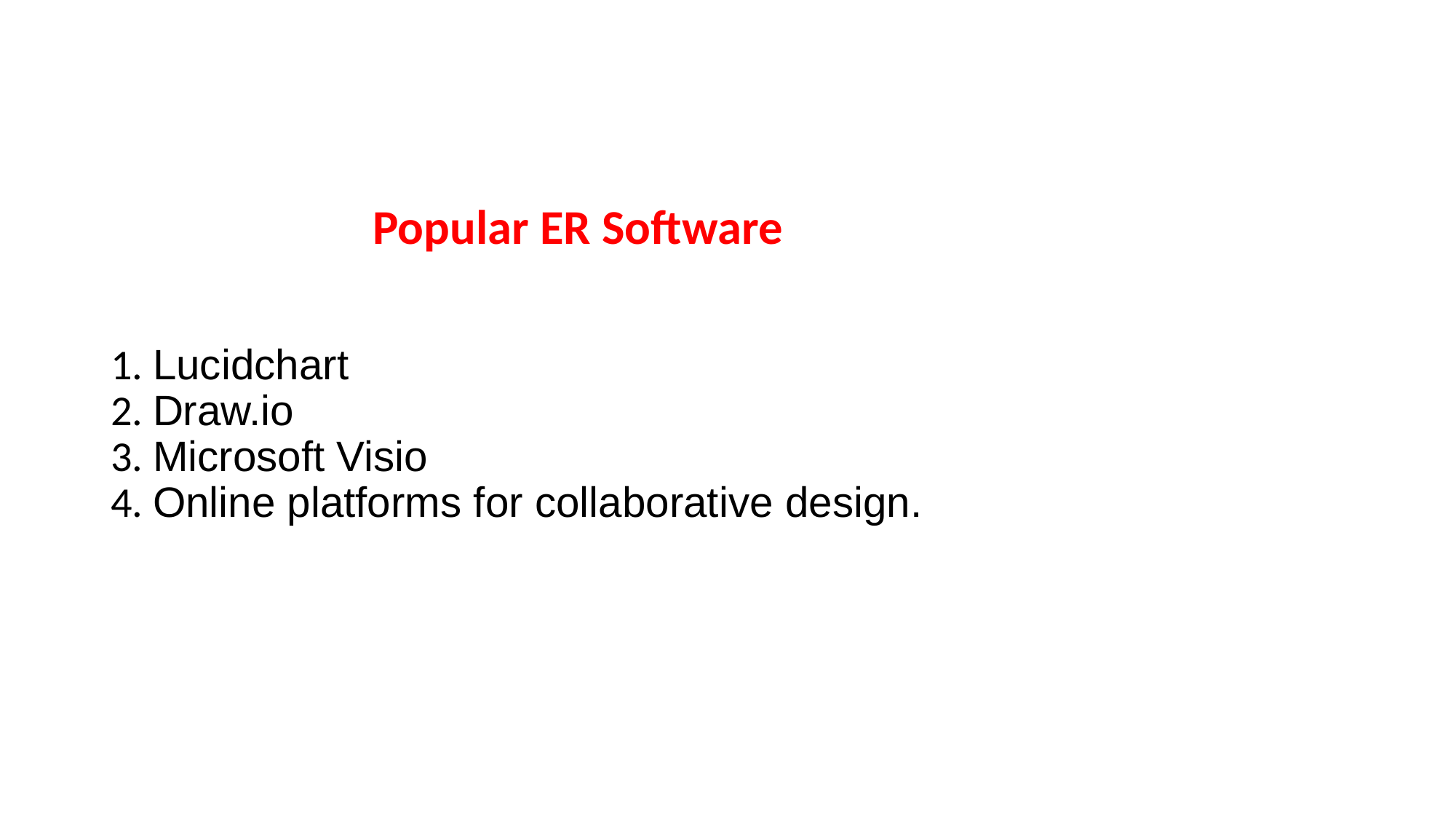

# Popular ER Software 1. Lucidchart 2. Draw.io 3. Microsoft Visio 4. Online platforms for collaborative design.